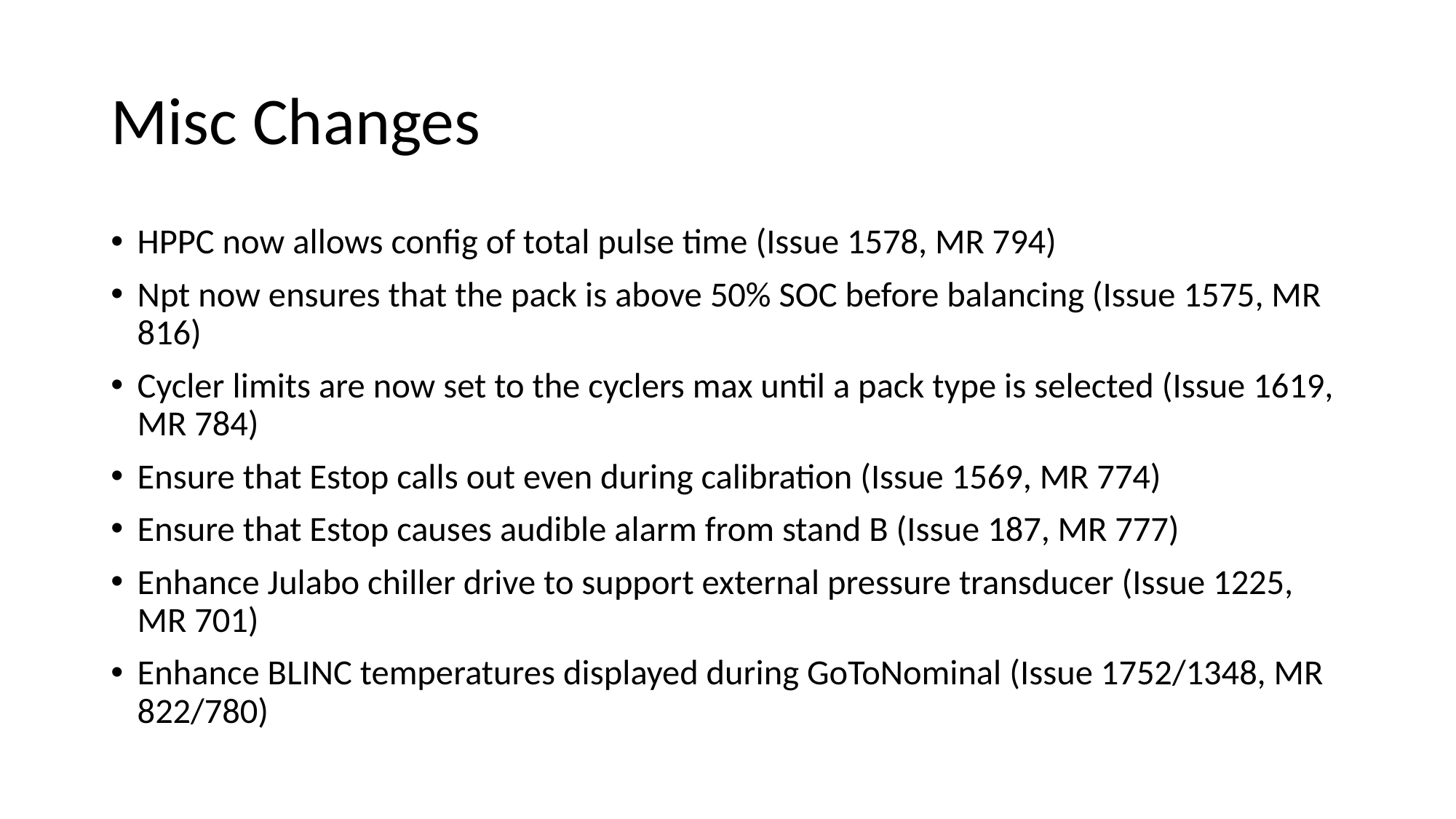

# Misc Changes
HPPC now allows config of total pulse time (Issue 1578, MR 794)
Npt now ensures that the pack is above 50% SOC before balancing (Issue 1575, MR 816)
Cycler limits are now set to the cyclers max until a pack type is selected (Issue 1619, MR 784)
Ensure that Estop calls out even during calibration (Issue 1569, MR 774)
Ensure that Estop causes audible alarm from stand B (Issue 187, MR 777)
Enhance Julabo chiller drive to support external pressure transducer (Issue 1225, MR 701)
Enhance BLINC temperatures displayed during GoToNominal (Issue 1752/1348, MR 822/780)